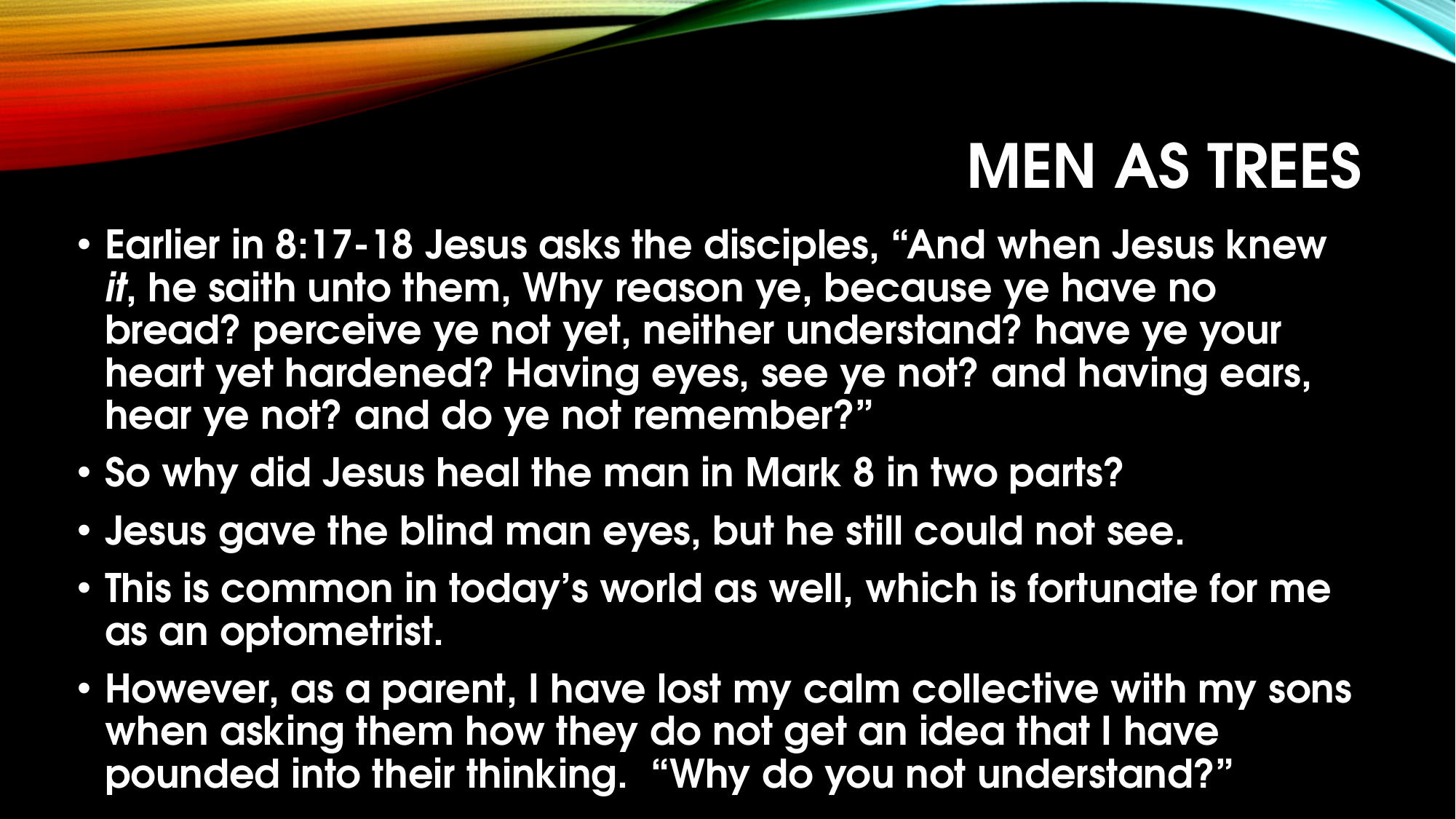

# MEN AS TREES
Earlier in 8:17-18 Jesus asks the disciples, “And when Jesus knew it, he saith unto them, Why reason ye, because ye have no bread? perceive ye not yet, neither understand? have ye your heart yet hardened? Having eyes, see ye not? and having ears, hear ye not? and do ye not remember?”
So why did Jesus heal the man in Mark 8 in two parts?
Jesus gave the blind man eyes, but he still could not see.
This is common in today’s world as well, which is fortunate for me as an optometrist.
However, as a parent, I have lost my calm collective with my sons when asking them how they do not get an idea that I have pounded into their thinking.  “Why do you not understand?”